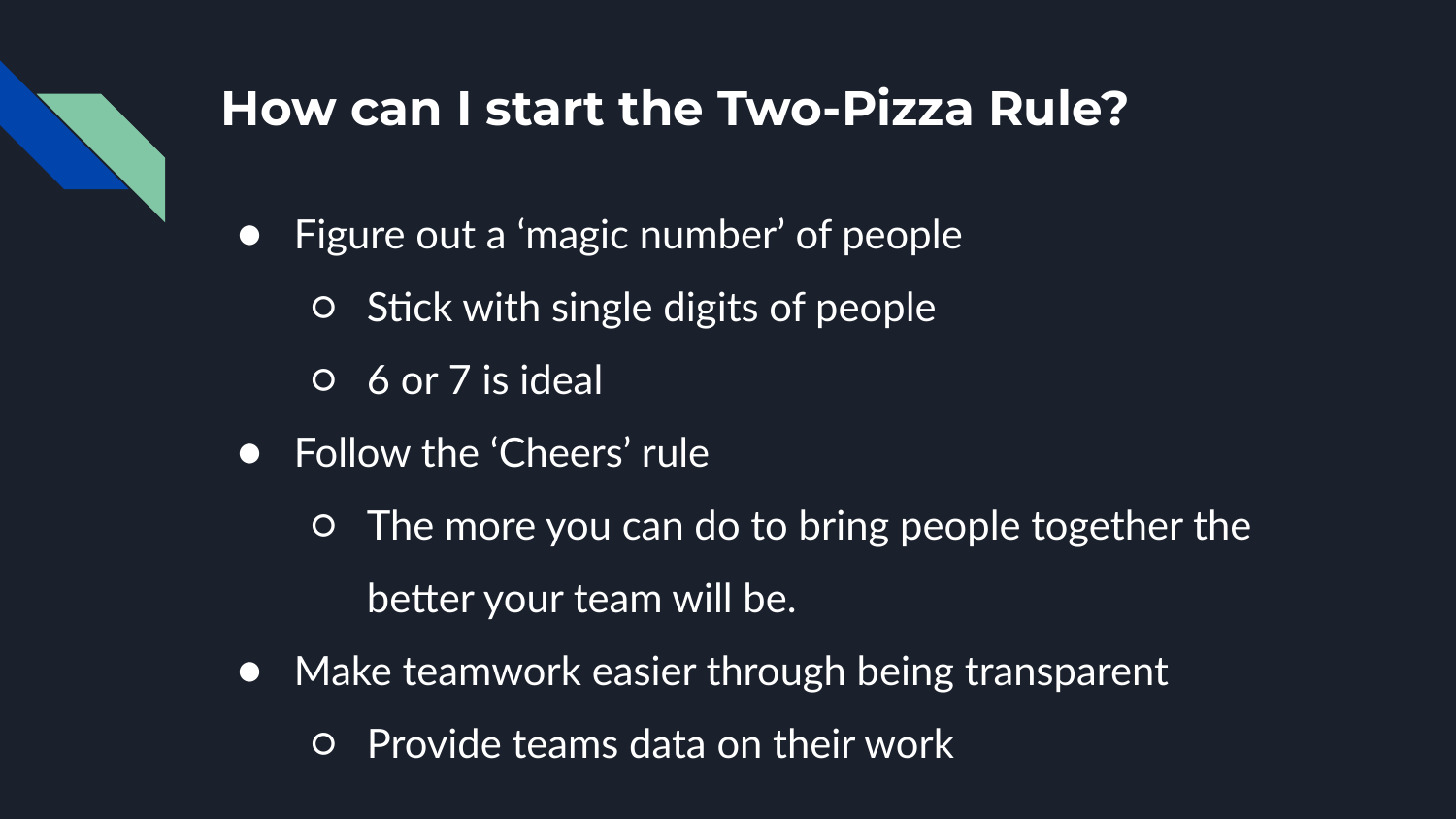

# How can I start the Two-Pizza Rule?
Figure out a ‘magic number’ of people
Stick with single digits of people
6 or 7 is ideal
Follow the ‘Cheers’ rule
The more you can do to bring people together the better your team will be.
Make teamwork easier through being transparent
Provide teams data on their work